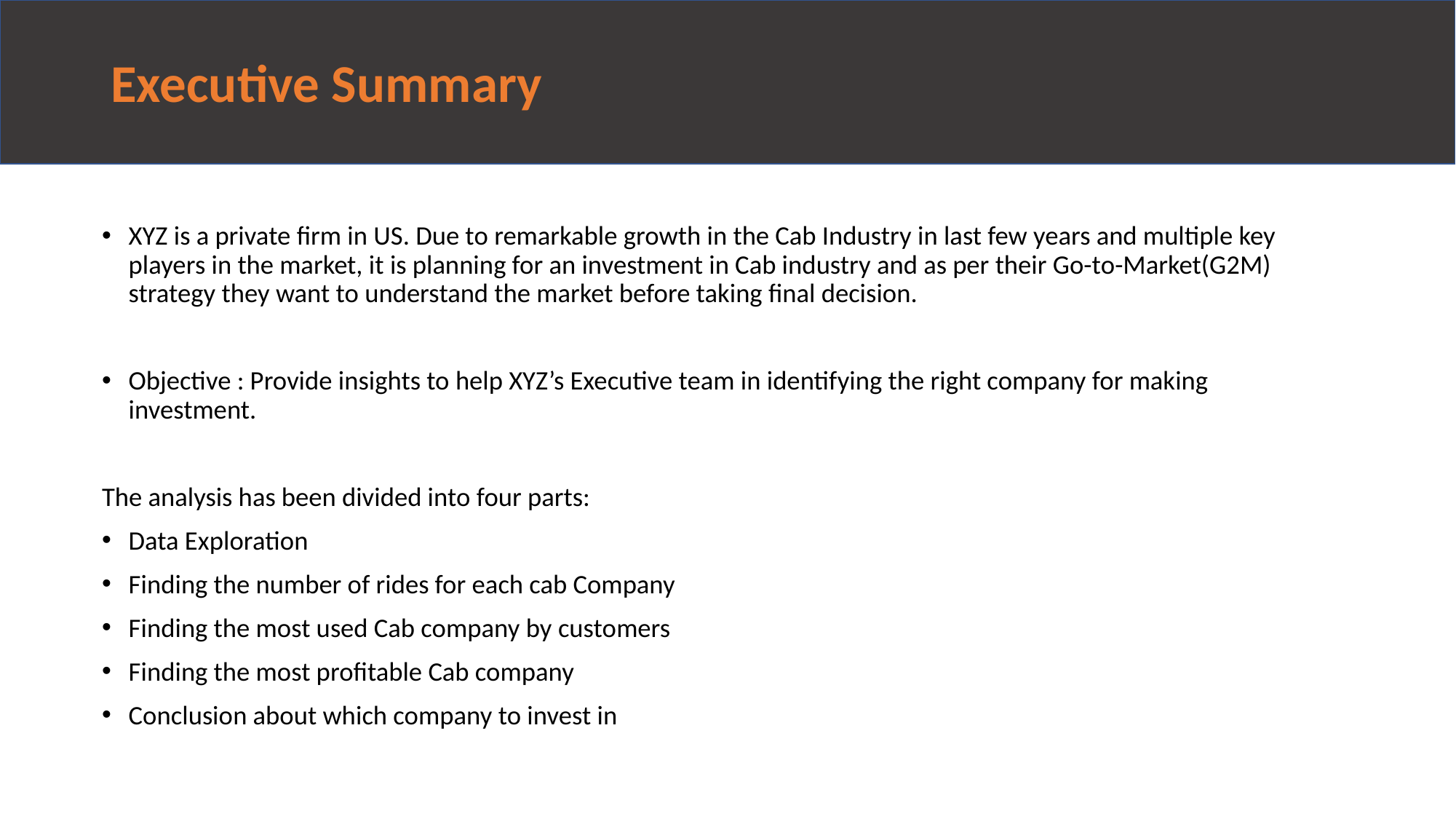

# Executive Summary
XYZ is a private firm in US. Due to remarkable growth in the Cab Industry in last few years and multiple key players in the market, it is planning for an investment in Cab industry and as per their Go-to-Market(G2M) strategy they want to understand the market before taking final decision.

Objective : Provide insights to help XYZ’s Executive team in identifying the right company for making investment.

The analysis has been divided into four parts:
Data Exploration
Finding the number of rides for each cab Company
Finding the most used Cab company by customers
Finding the most profitable Cab company
Conclusion about which company to invest in